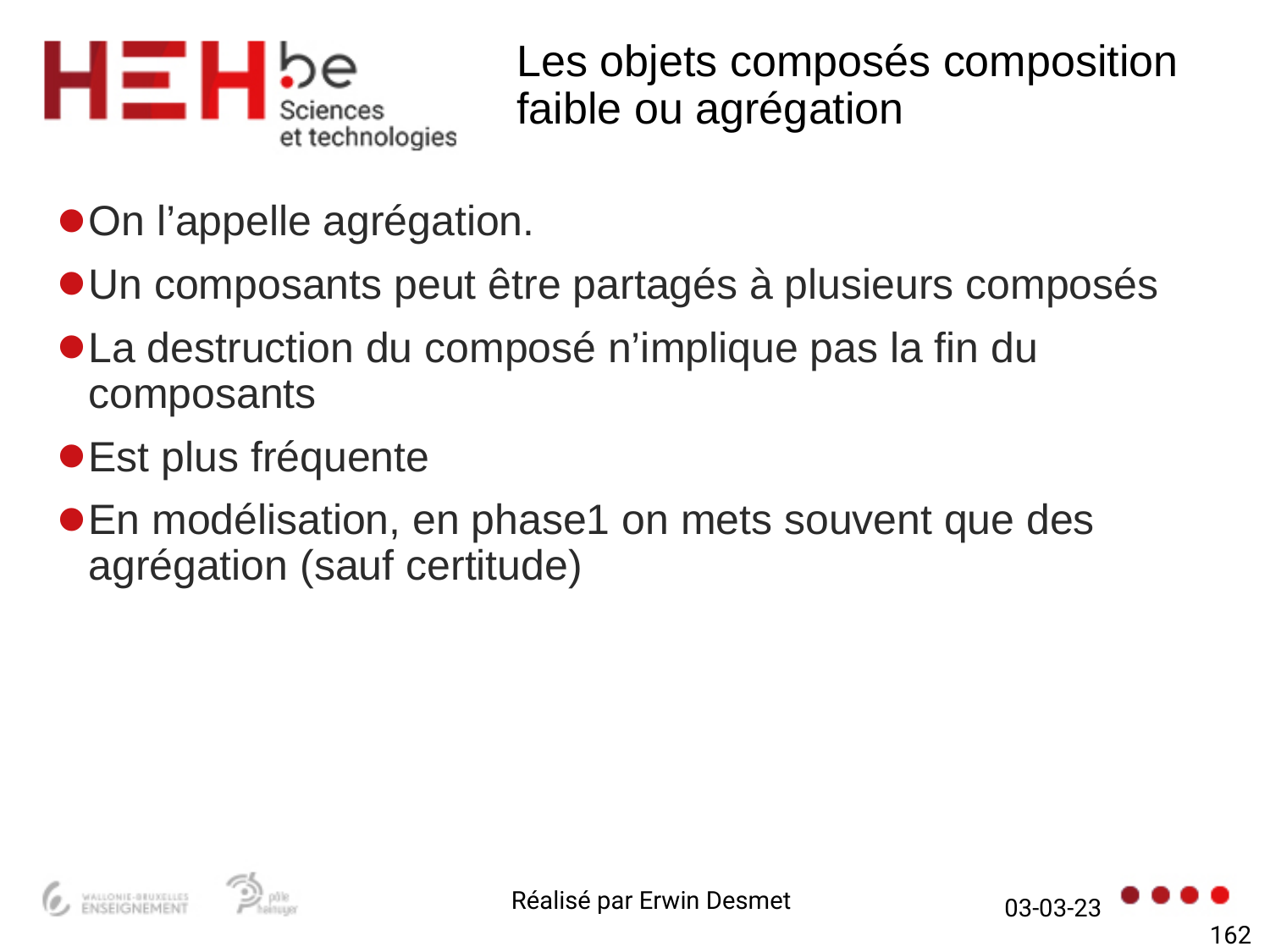

# Les objets composés composition faible ou agrégation
On l’appelle agrégation.
Un composants peut être partagés à plusieurs composés
La destruction du composé n’implique pas la fin du composants
Est plus fréquente
En modélisation, en phase1 on mets souvent que des agrégation (sauf certitude)